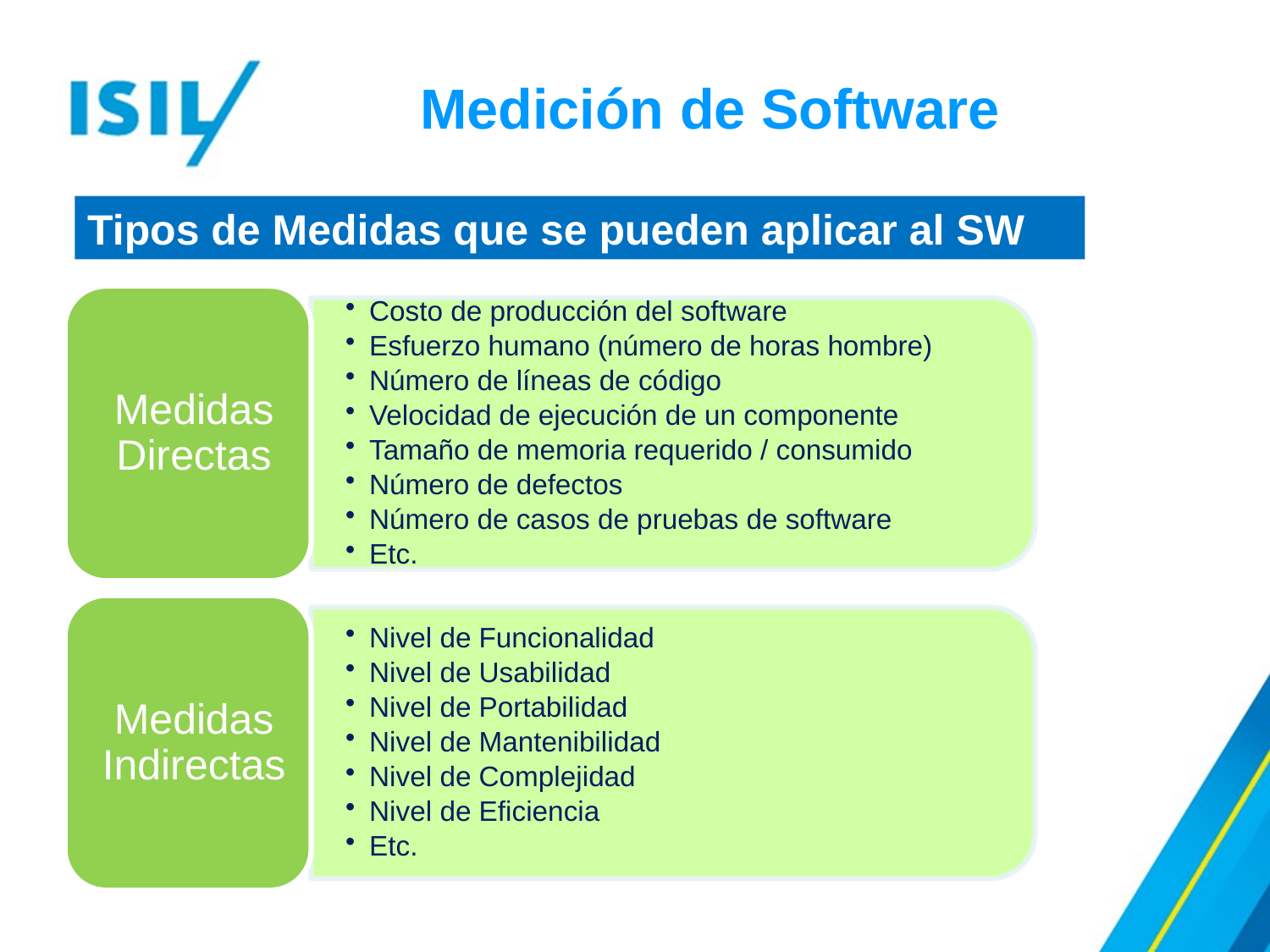

Medición de Software
Tipos de Medidas que se pueden aplicar al SW
Costo de producción del software
Esfuerzo humano (número de horas hombre)
Número de líneas de código
Velocidad de ejecución de un componente
Tamaño de memoria requerido / consumido
Número de defectos
Número de casos de pruebas de software
Etc.
Medidas Directas
Nivel de Funcionalidad
Nivel de Usabilidad
Nivel de Portabilidad
Nivel de Mantenibilidad
Nivel de Complejidad
Nivel de Eficiencia
Etc.
Medidas Indirectas